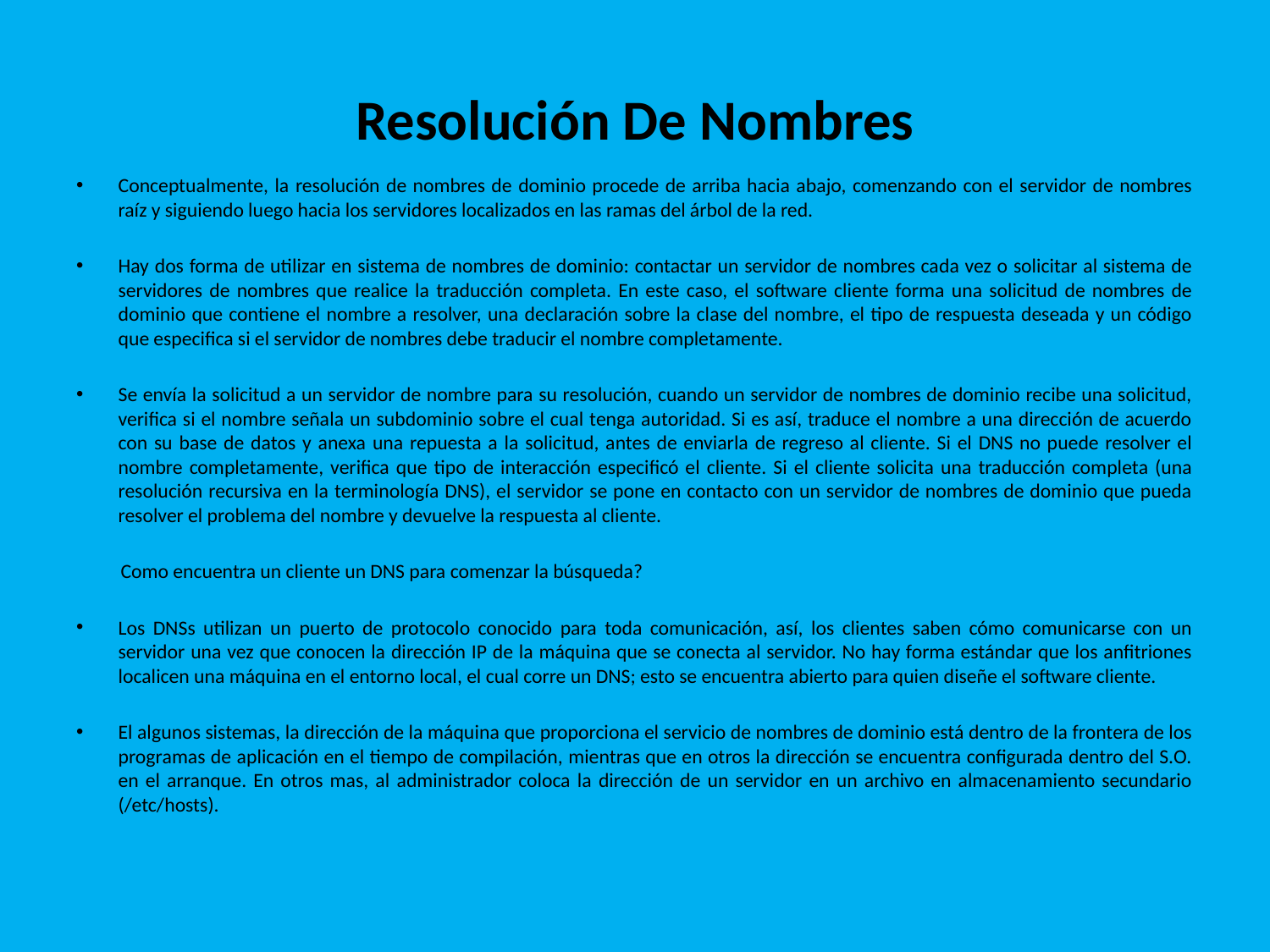

# Resolución De Nombres
Conceptualmente, la resolución de nombres de dominio procede de arriba hacia abajo, comenzando con el servidor de nombres raíz y siguiendo luego hacia los servidores localizados en las ramas del árbol de la red.

Hay dos forma de utilizar en sistema de nombres de dominio: contactar un servidor de nombres cada vez o solicitar al sistema de servidores de nombres que realice la traducción completa. En este caso, el software cliente forma una solicitud de nombres de dominio que contiene el nombre a resolver, una declaración sobre la clase del nombre, el tipo de respuesta deseada y un código que especifica si el servidor de nombres debe traducir el nombre completamente.

Se envía la solicitud a un servidor de nombre para su resolución, cuando un servidor de nombres de dominio recibe una solicitud, verifica si el nombre señala un subdominio sobre el cual tenga autoridad. Si es así, traduce el nombre a una dirección de acuerdo con su base de datos y anexa una repuesta a la solicitud, antes de enviarla de regreso al cliente. Si el DNS no puede resolver el nombre completamente, verifica que tipo de interacción especificó el cliente. Si el cliente solicita una traducción completa (una resolución recursiva en la terminología DNS), el servidor se pone en contacto con un servidor de nombres de dominio que pueda resolver el problema del nombre y devuelve la respuesta al cliente.

          Como encuentra un cliente un DNS para comenzar la búsqueda?

Los DNSs utilizan un puerto de protocolo conocido para toda comunicación, así, los clientes saben cómo comunicarse con un servidor una vez que conocen la dirección IP de la máquina que se conecta al servidor. No hay forma estándar que los anfitriones localicen una máquina en el entorno local, el cual corre un DNS; esto se encuentra abierto para quien diseñe el software cliente.

El algunos sistemas, la dirección de la máquina que proporciona el servicio de nombres de dominio está dentro de la frontera de los programas de aplicación en el tiempo de compilación, mientras que en otros la dirección se encuentra configurada dentro del S.O. en el arranque. En otros mas, al administrador coloca la dirección de un servidor en un archivo en almacenamiento secundario (/etc/hosts).